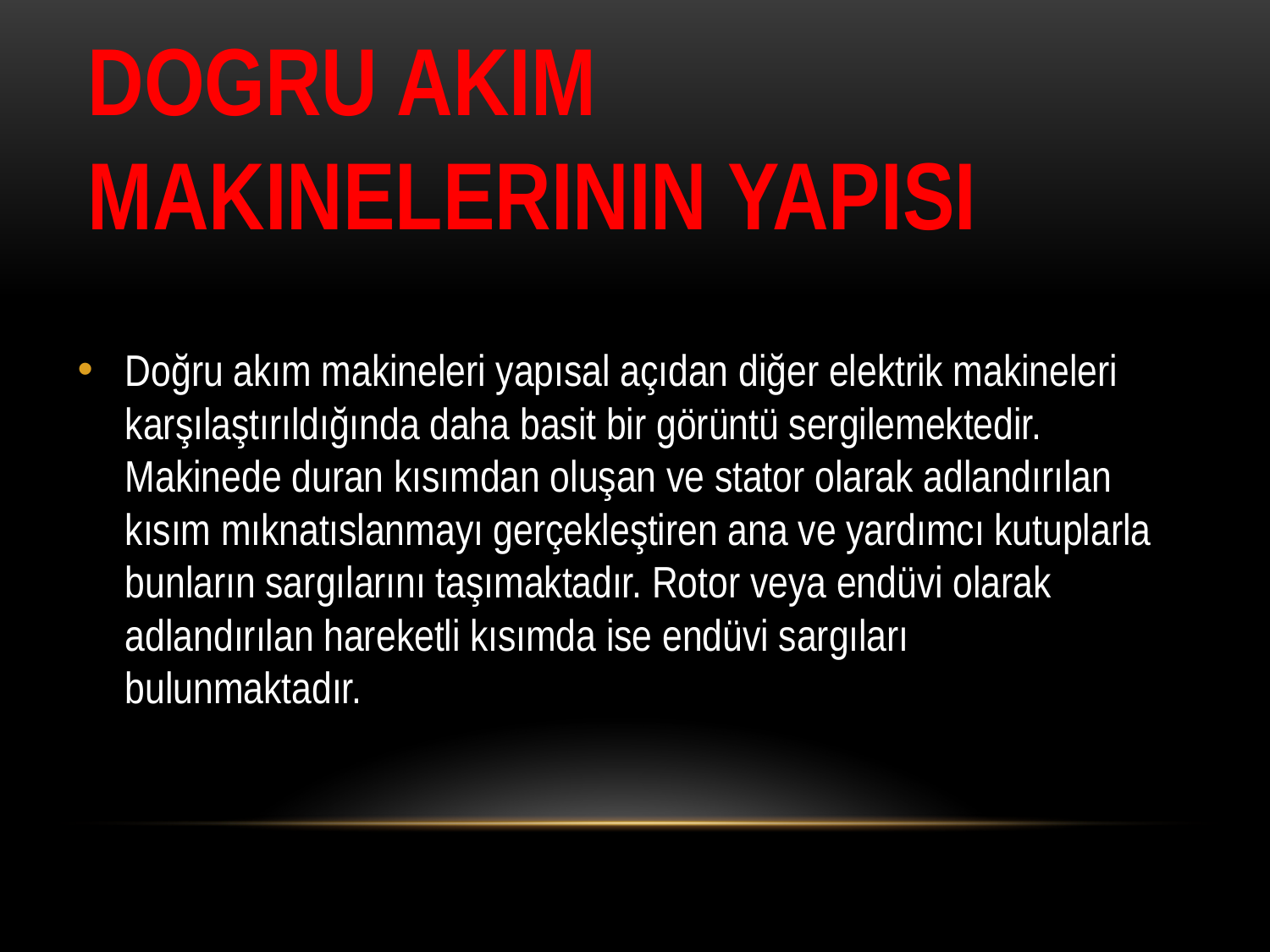

# DOGRU AKIM MAKINELERININ YAPISI
Doğru akım makineleri yapısal açıdan diğer elektrik makineleri karşılaştırıldığında daha basit bir görüntü sergilemektedir. Makinede duran kısımdan oluşan ve stator olarak adlandırılan kısım mıknatıslanmayı gerçekleştiren ana ve yardımcı kutuplarla bunların sargılarını taşımaktadır. Rotor veya endüvi olarak adlandırılan hareketli kısımda ise endüvi sargıları bulunmaktadır.